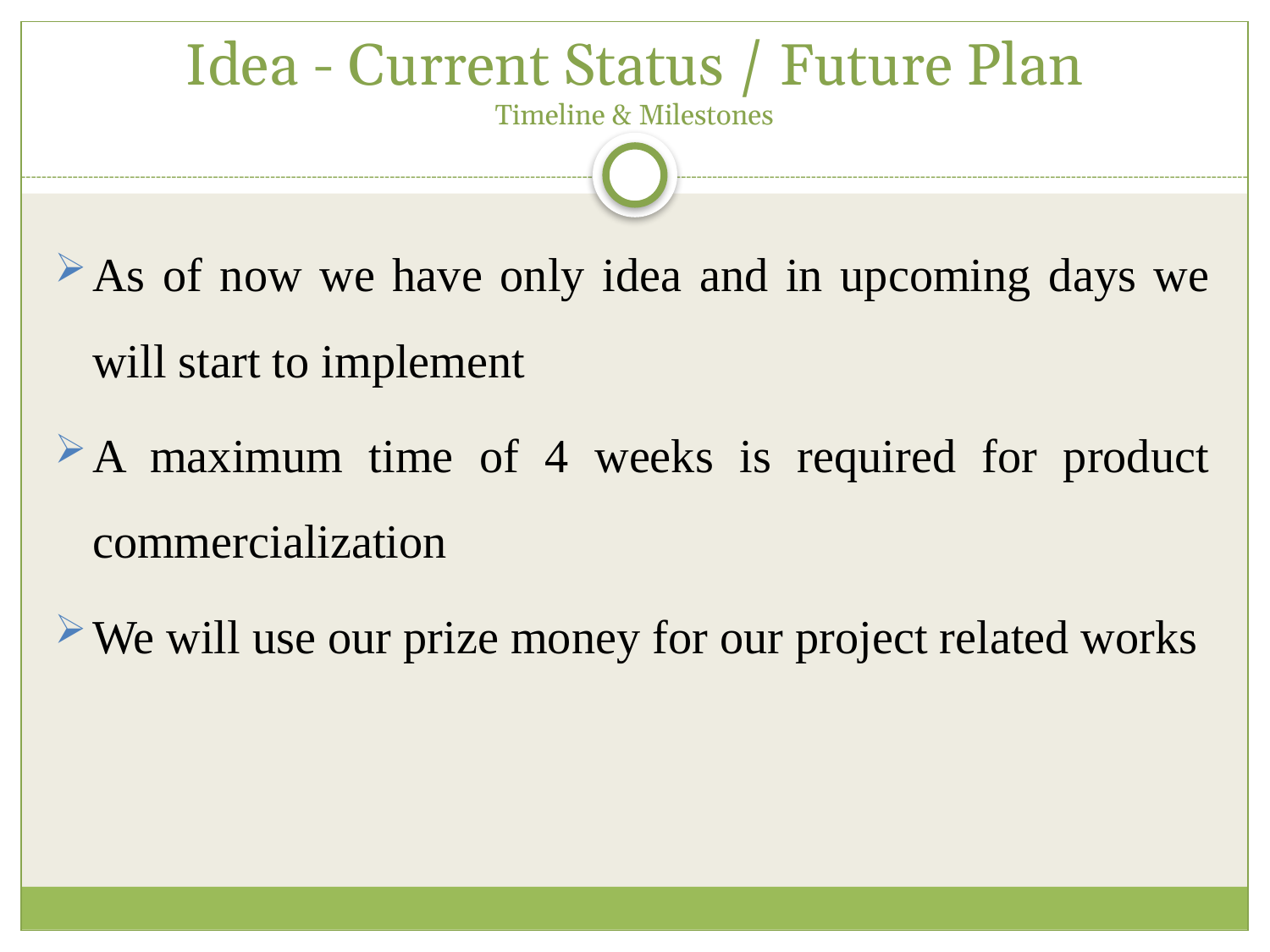

# Idea - Current Status / Future Plan Timeline & Milestones

As of now we have only idea and in upcoming days we will start to implement
A maximum time of 4 weeks is required for product commercialization
We will use our prize money for our project related works

7